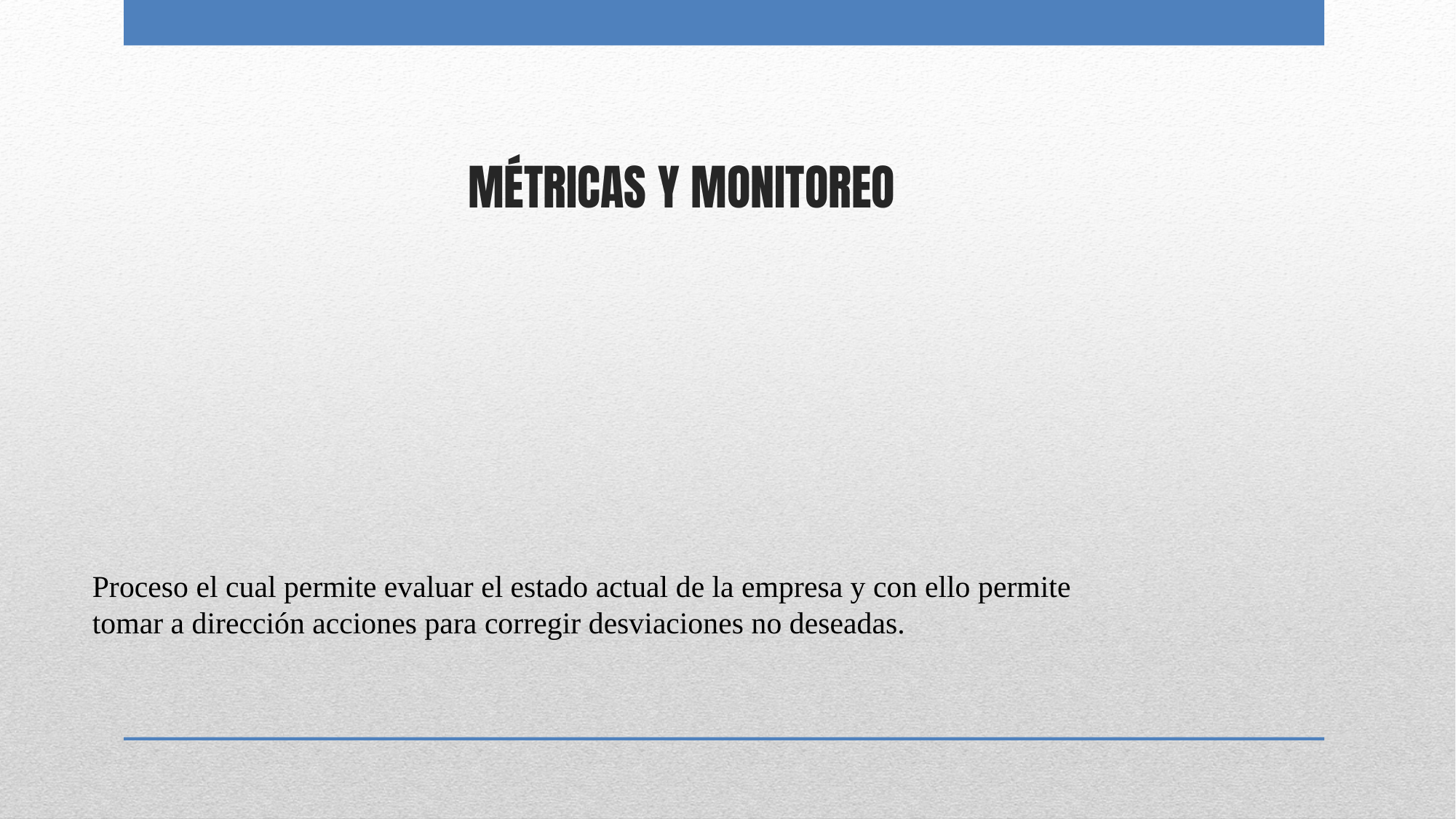

Métricas y monitoreo
Proceso el cual permite evaluar el estado actual de la empresa y con ello permite tomar a dirección acciones para corregir desviaciones no deseadas.